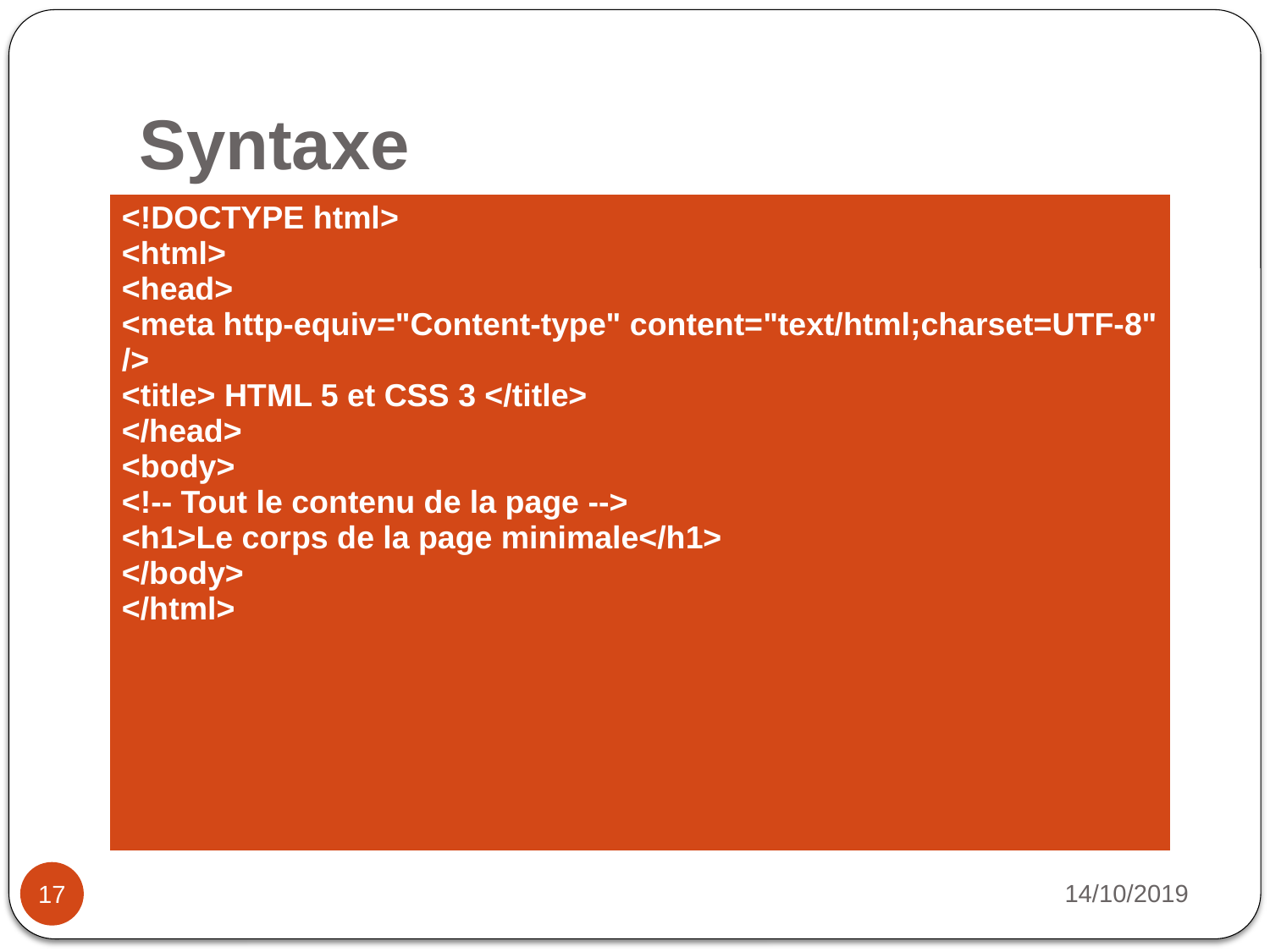

# Syntaxe
| <!DOCTYPE html> <html> <head> <meta http-equiv="Content-type" content="text/html;charset=UTF-8" /> <title> HTML 5 et CSS 3 </title> </head> <body> <!-- Tout le contenu de la page --> <h1>Le corps de la page minimale</h1> </body> </html> |
| --- |

14/10/2019
17